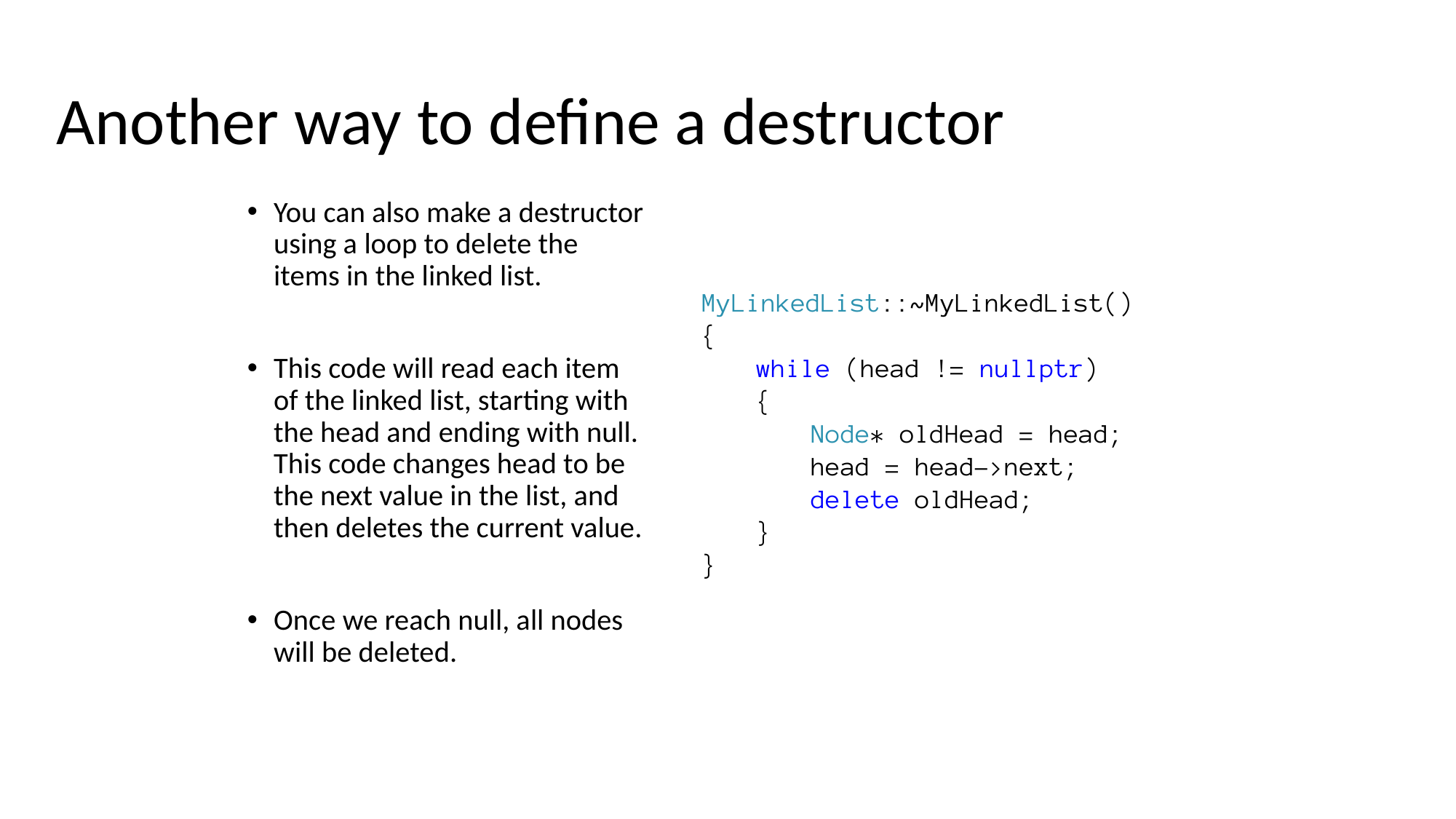

# Another way to define a destructor
You can also make a destructor using a loop to delete the items in the linked list.

This code will read each item of the linked list, starting with the head and ending with null.  This code changes head to be the next value in the list, and then deletes the current value.

Once we reach null, all nodes will be deleted.

MyLinkedList::~MyLinkedList()
{
while (head != nullptr)
{
Node* oldHead = head;
head = head->next;
delete oldHead;
}
}